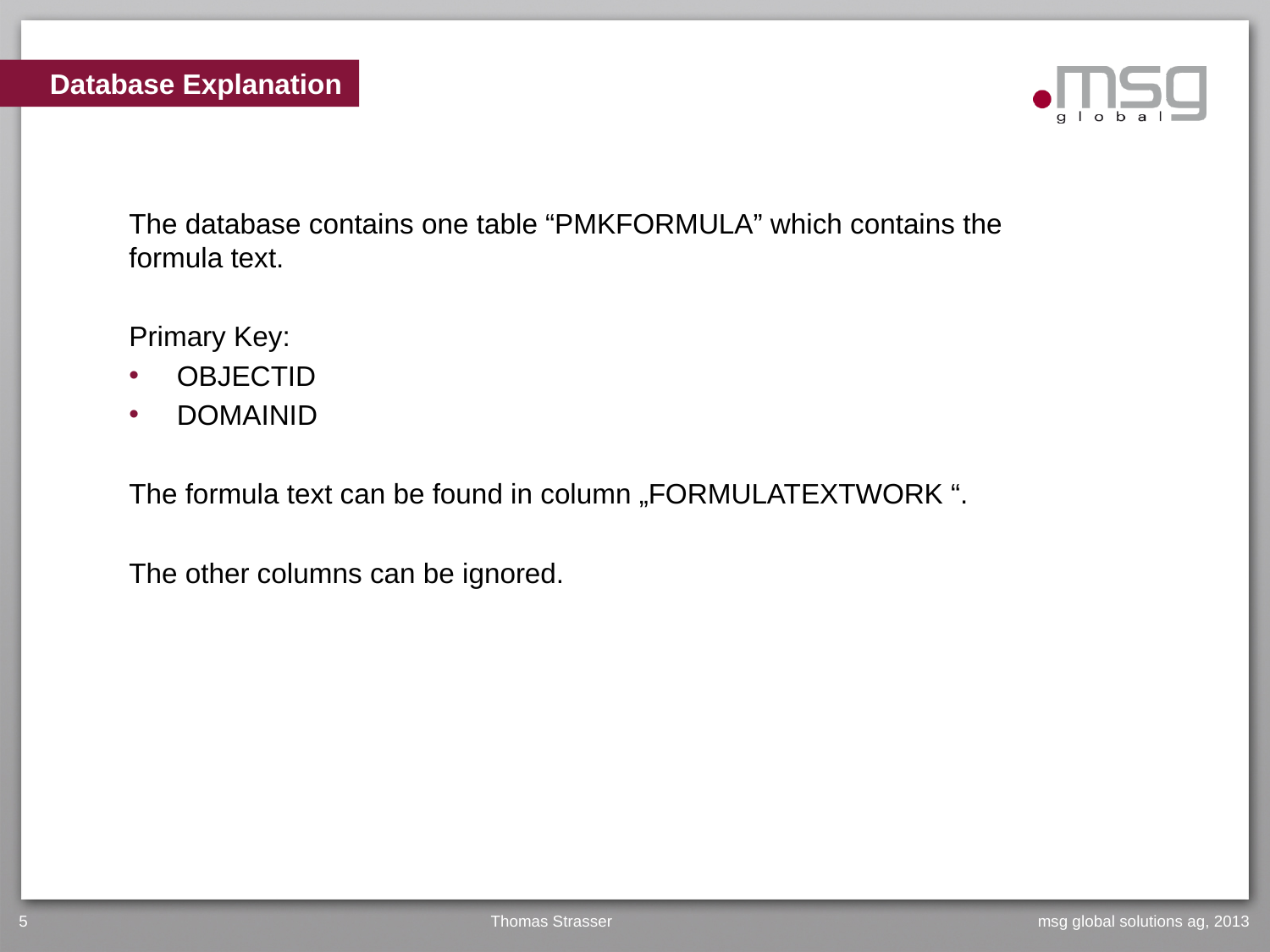

# Database Explanation
The database contains one table “PMKFORMULA” which contains the formula text.

Primary Key:
OBJECTID
DOMAINID

The formula text can be found in column „FORMULATEXTWORK “.

The other columns can be ignored.